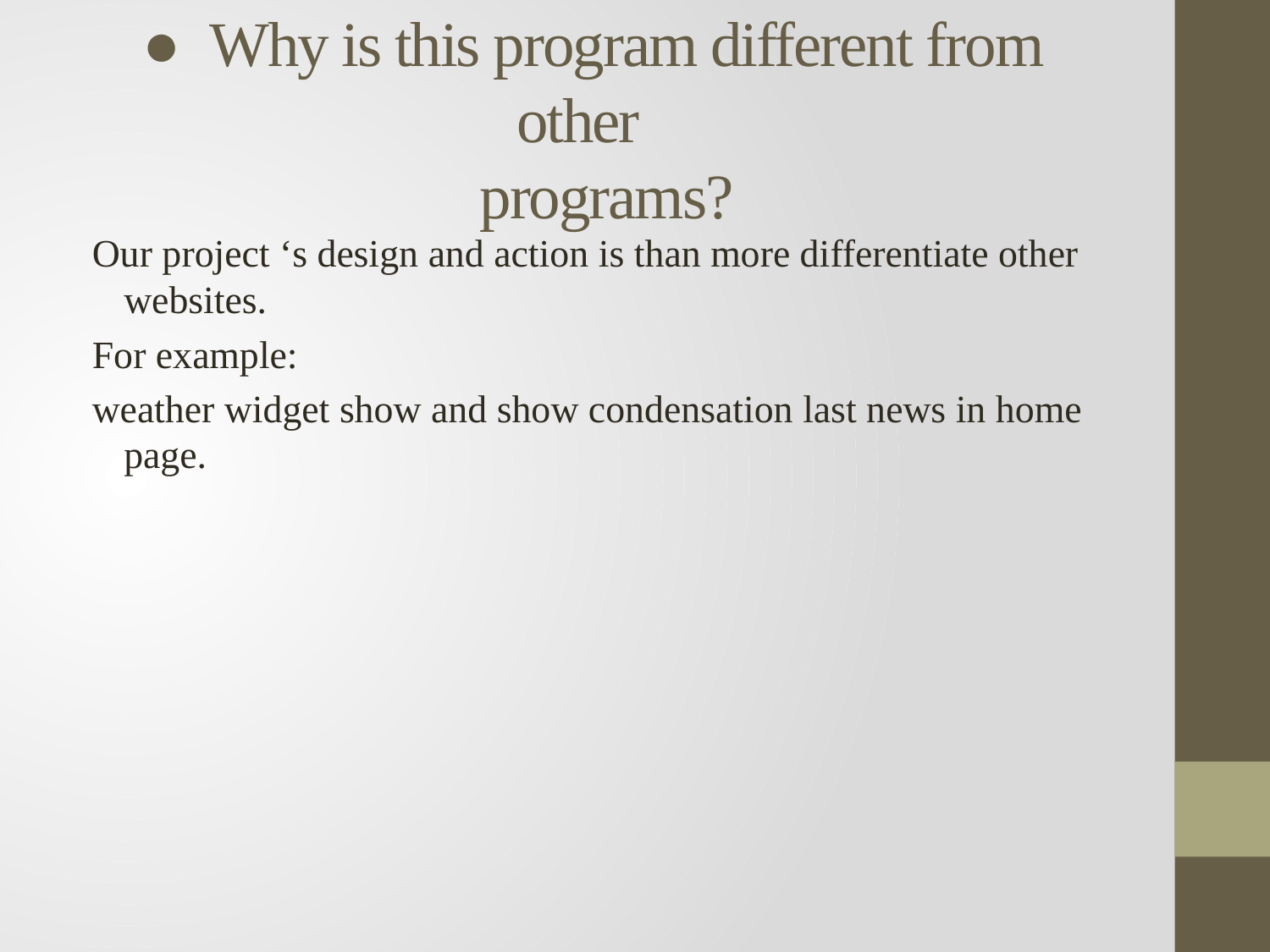

# ●  Why is this program different from other programs?
Our project ‘s design and action is than more differentiate other websites.
For example:
weather widget show and show condensation last news in home page.